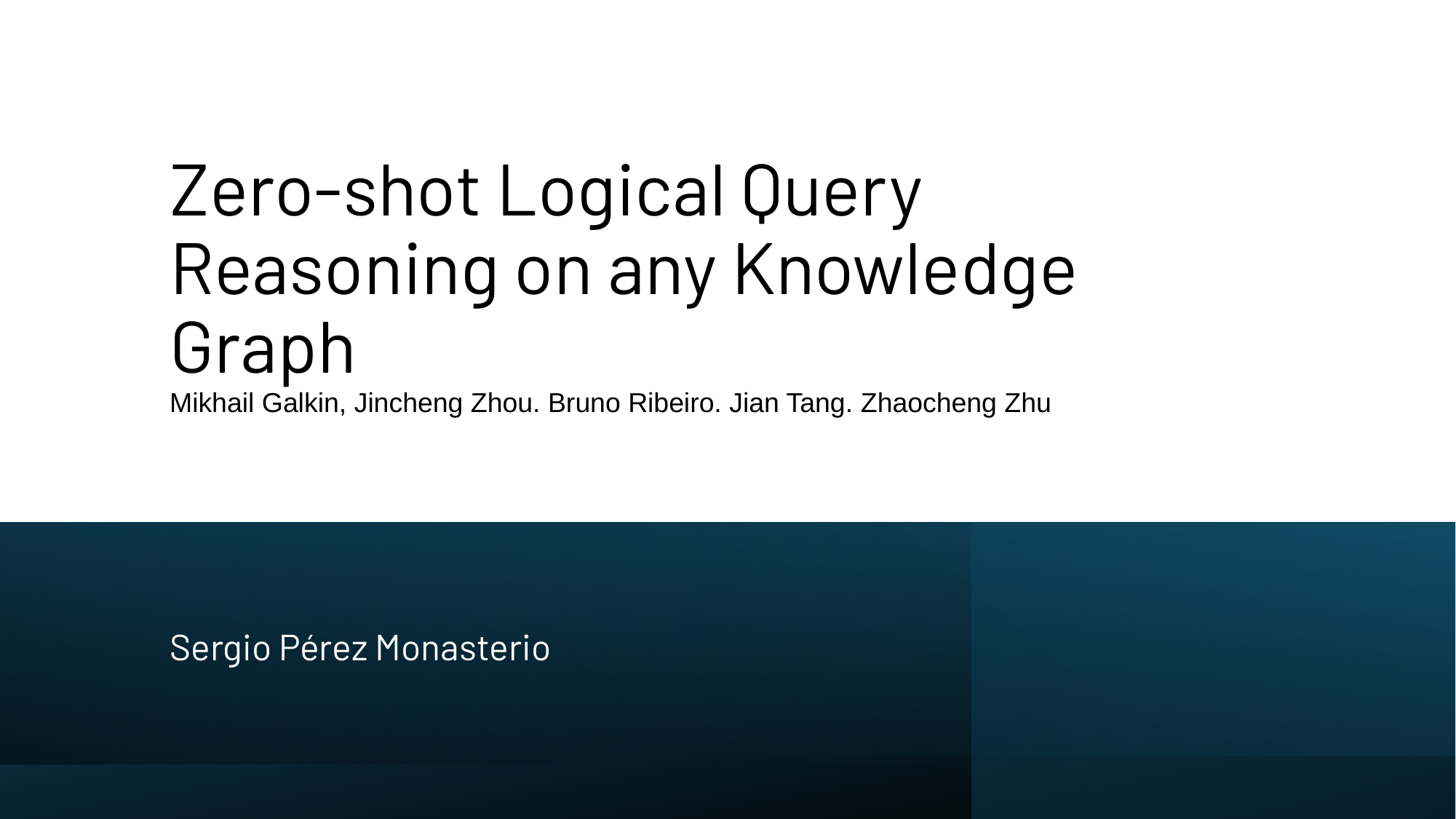

# Zero-shot Logical Query Reasoning on any Knowledge Graph Mikhail Galkin, Jincheng Zhou. Bruno Ribeiro. Jian Tang. Zhaocheng Zhu

Sergio Pérez Monasterio